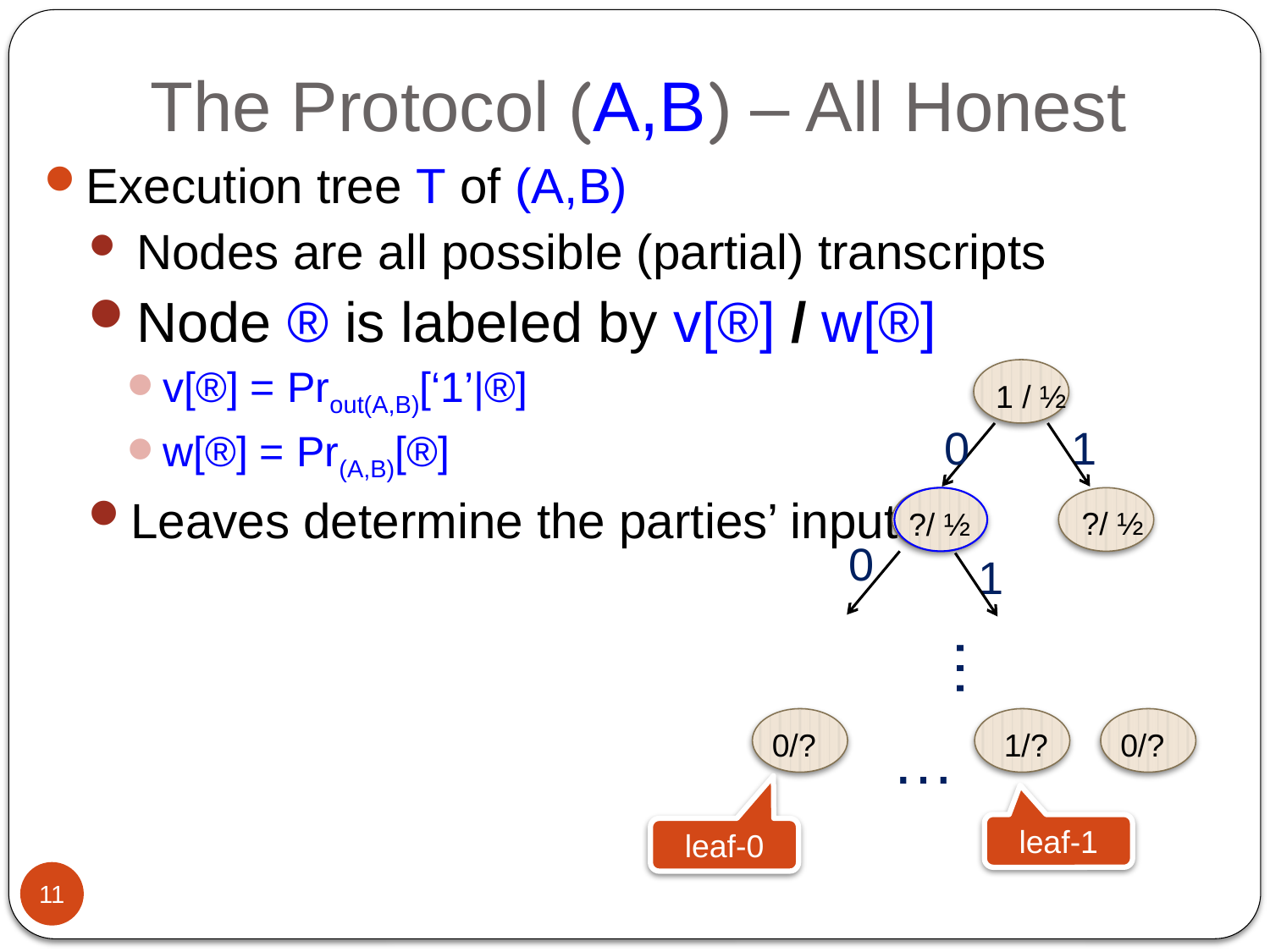

The Protocol (A,B) – All Honest
Execution tree T of (A,B)
 Nodes are all possible (partial) transcripts
Node ® is labeled by v[®] / w[®]
v[®] = Prout(A,B)[‘1’|®]
w[®] = Pr(A,B)[®]
Leaves determine the parties’ inputs

½ / 1
0
1

 ?/ ½

?/ ½
0
1
…

0/?

1/?

0/?
…

1-leaf
0-leaf
11